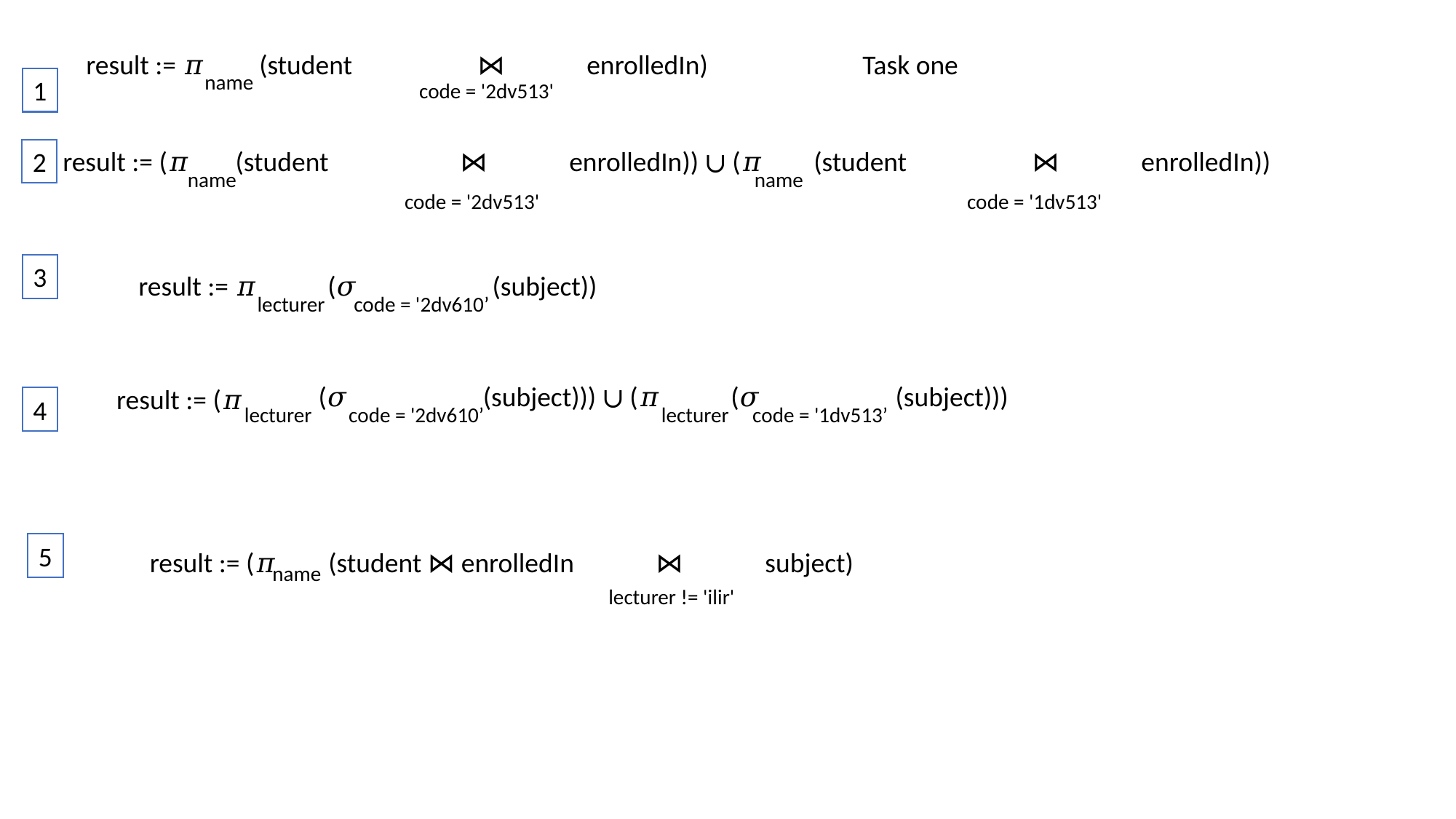

result := 𝜋
(student   	⋈ 	enrolledIn)
Task one
name
1
code = '2dv513'
result := (𝜋
(student		 ⋈	 enrolledIn)) ∪ (𝜋
(student 		⋈ 	enrolledIn))
2
name
name
code = '1dv513'
code = '2dv513'
3
result := 𝜋
(𝜎 	         (subject))
lecturer
code = '2dv610’
(𝜎 	         (subject)))
(𝜎 	         (subject))) ∪ (𝜋
result := (𝜋
4
code = '1dv513’
lecturer
code = '2dv610’
lecturer
5
result := (𝜋
(student ⋈ enrolledIn 	⋈	subject)
name
lecturer != 'ilir'